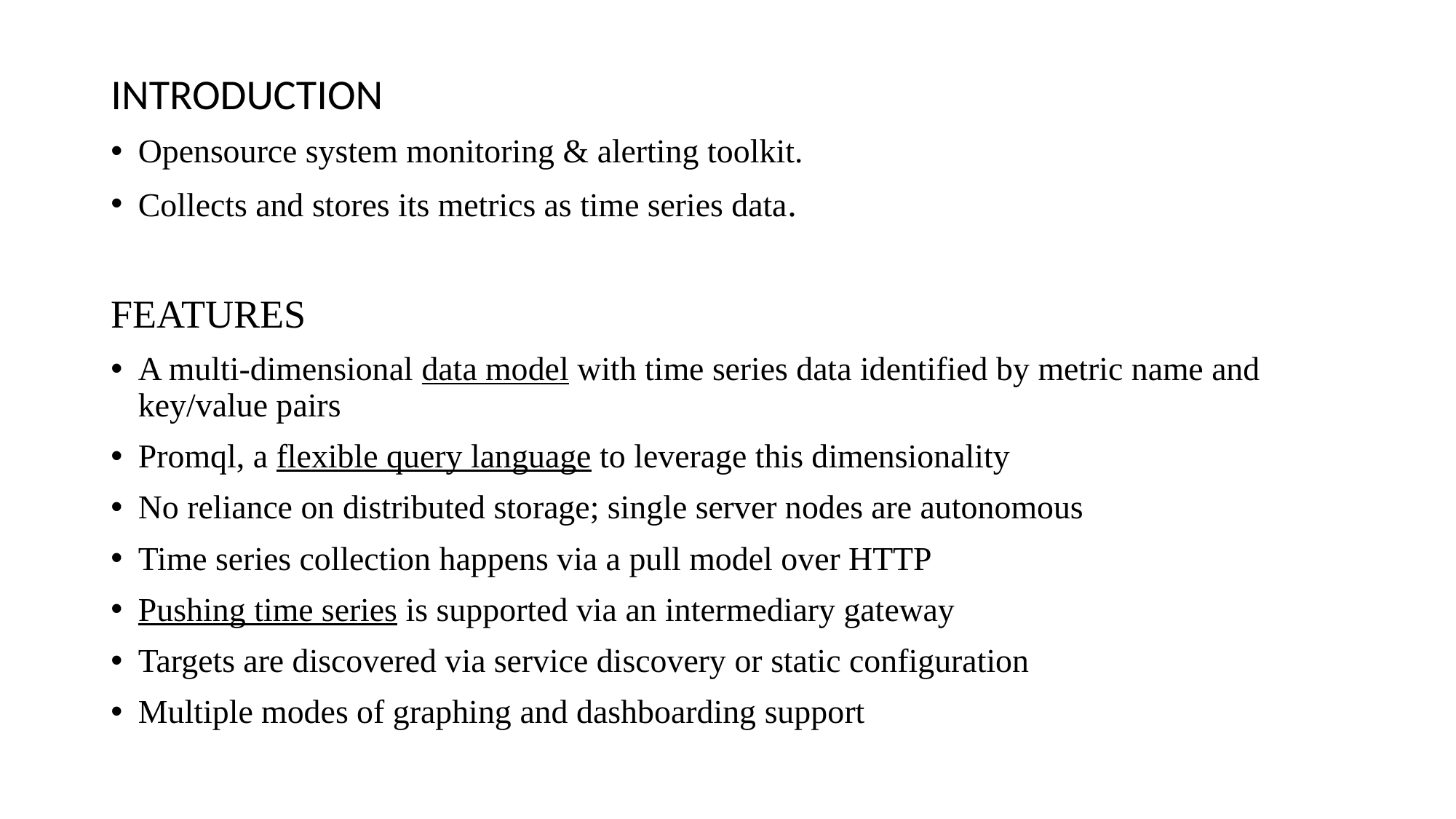

INTRODUCTION
Opensource system monitoring & alerting toolkit.
Collects and stores its metrics as time series data.

FEATURES
A multi-dimensional data model with time series data identified by metric name and key/value pairs
Promql, a flexible query language to leverage this dimensionality
No reliance on distributed storage; single server nodes are autonomous
Time series collection happens via a pull model over HTTP
Pushing time series is supported via an intermediary gateway
Targets are discovered via service discovery or static configuration
Multiple modes of graphing and dashboarding support